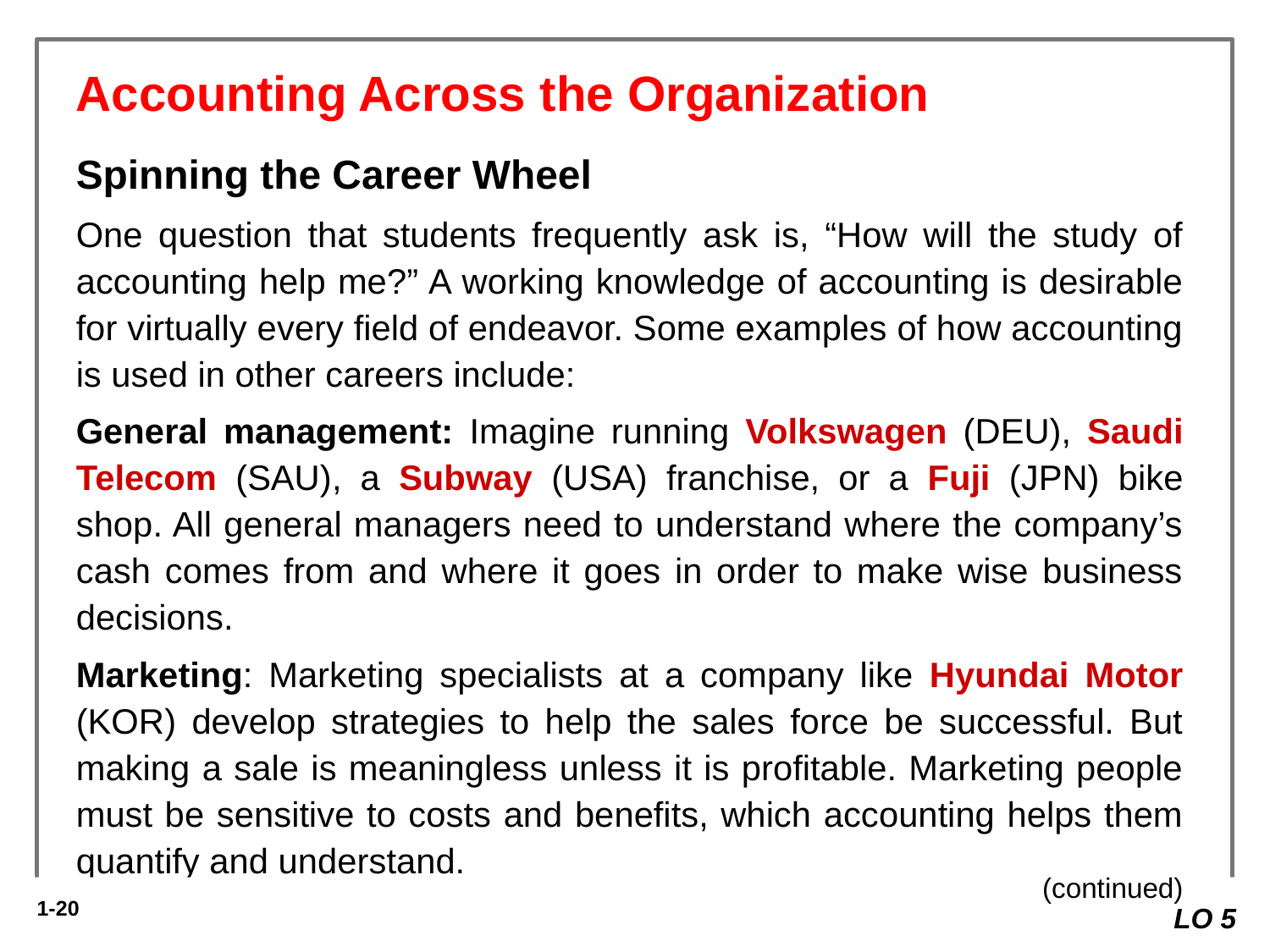

Accounting Across the Organization
Spinning the Career Wheel
One question that students frequently ask is, “How will the study of accounting help me?” A working knowledge of accounting is desirable for virtually every field of endeavor. Some examples of how accounting is used in other careers include:
General management: Imagine running Volkswagen (DEU), Saudi Telecom (SAU), a Subway (USA) franchise, or a Fuji (JPN) bike shop. All general managers need to understand where the company’s cash comes from and where it goes in order to make wise business decisions.
Marketing: Marketing specialists at a company like Hyundai Motor (KOR) develop strategies to help the sales force be successful. But making a sale is meaningless unless it is profitable. Marketing people must be sensitive to costs and benefits, which accounting helps them quantify and understand.
(continued)

LO 5